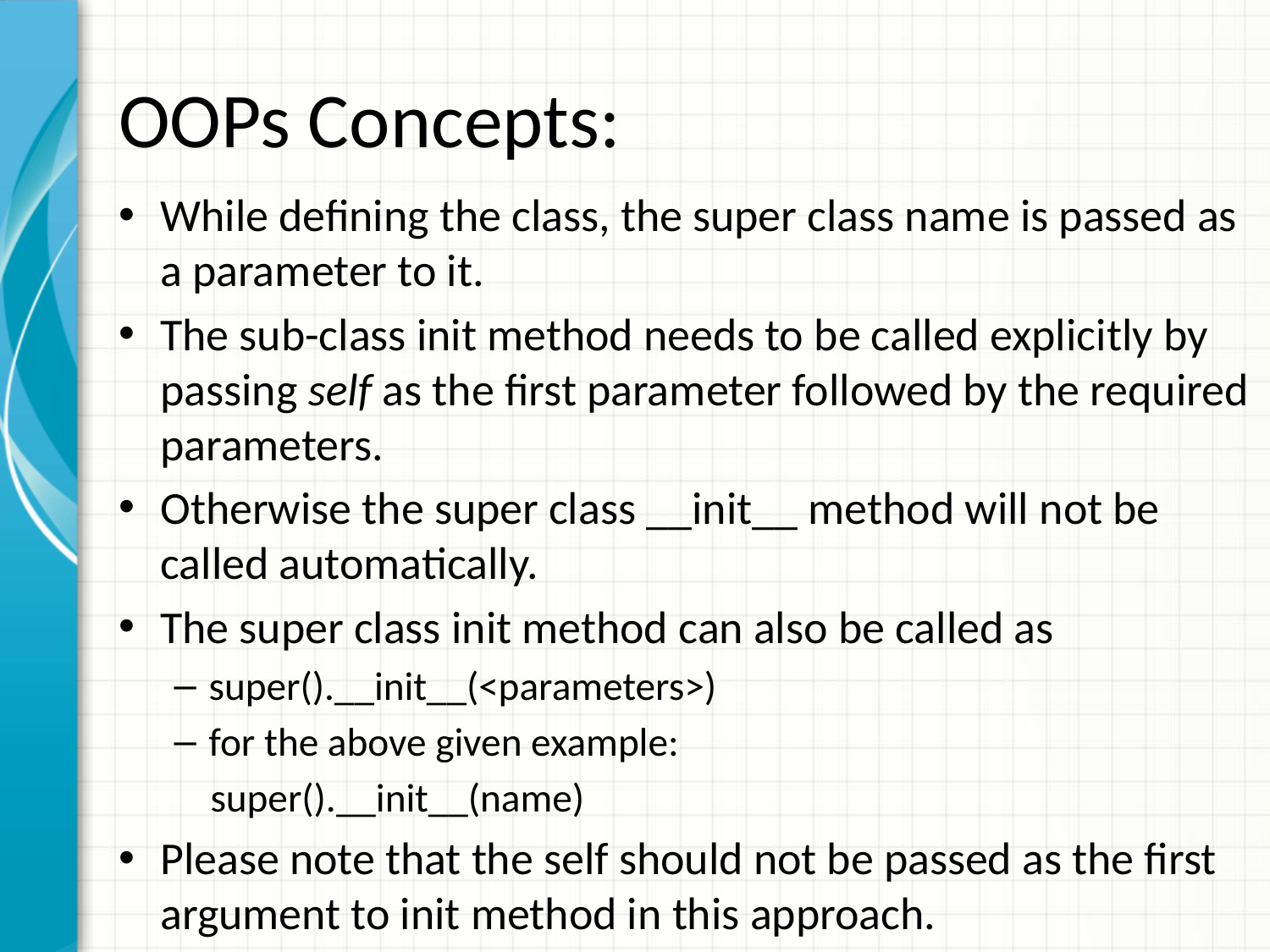

# OOPs Concepts:
While defining the class, the super class name is passed as a parameter to it.
The sub-class init method needs to be called explicitly by passing self as the first parameter followed by the required parameters.
Otherwise the super class __init__ method will not be called automatically.
The super class init method can also be called as
super().__init__(<parameters>)
for the above given example:
    super().__init__(name)
Please note that the self should not be passed as the first argument to init method in this approach.